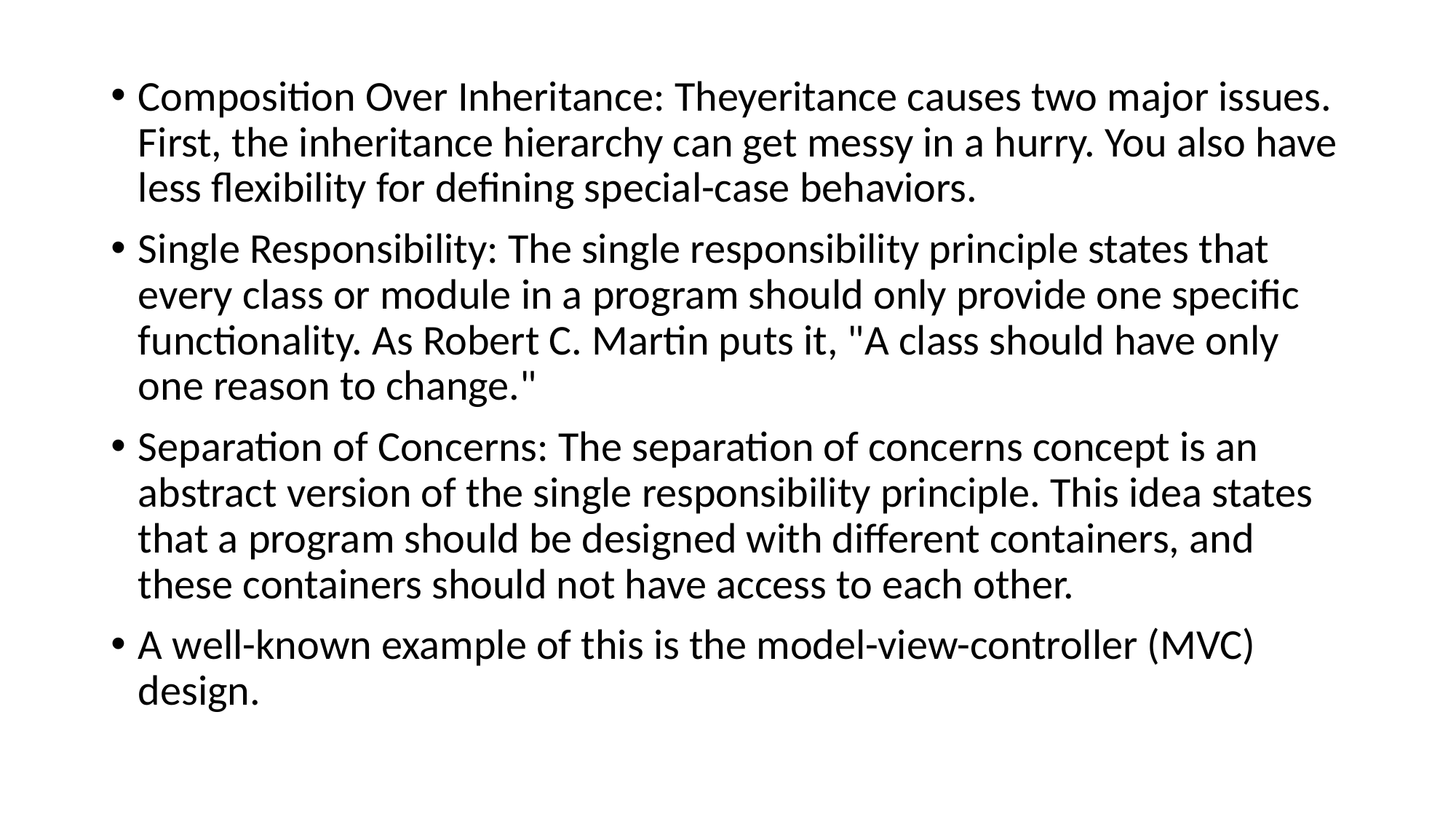

#
Composition Over Inheritance: Theyeritance causes two major issues. First, the inheritance hierarchy can get messy in a hurry. You also have less flexibility for defining special-case behaviors.
Single Responsibility: The single responsibility principle states that every class or module in a program should only provide one specific functionality. As Robert C. Martin puts it, "A class should have only one reason to change."
Separation of Concerns: The separation of concerns concept is an abstract version of the single responsibility principle. This idea states that a program should be designed with different containers, and these containers should not have access to each other.
A well-known example of this is the model-view-controller (MVC) design.